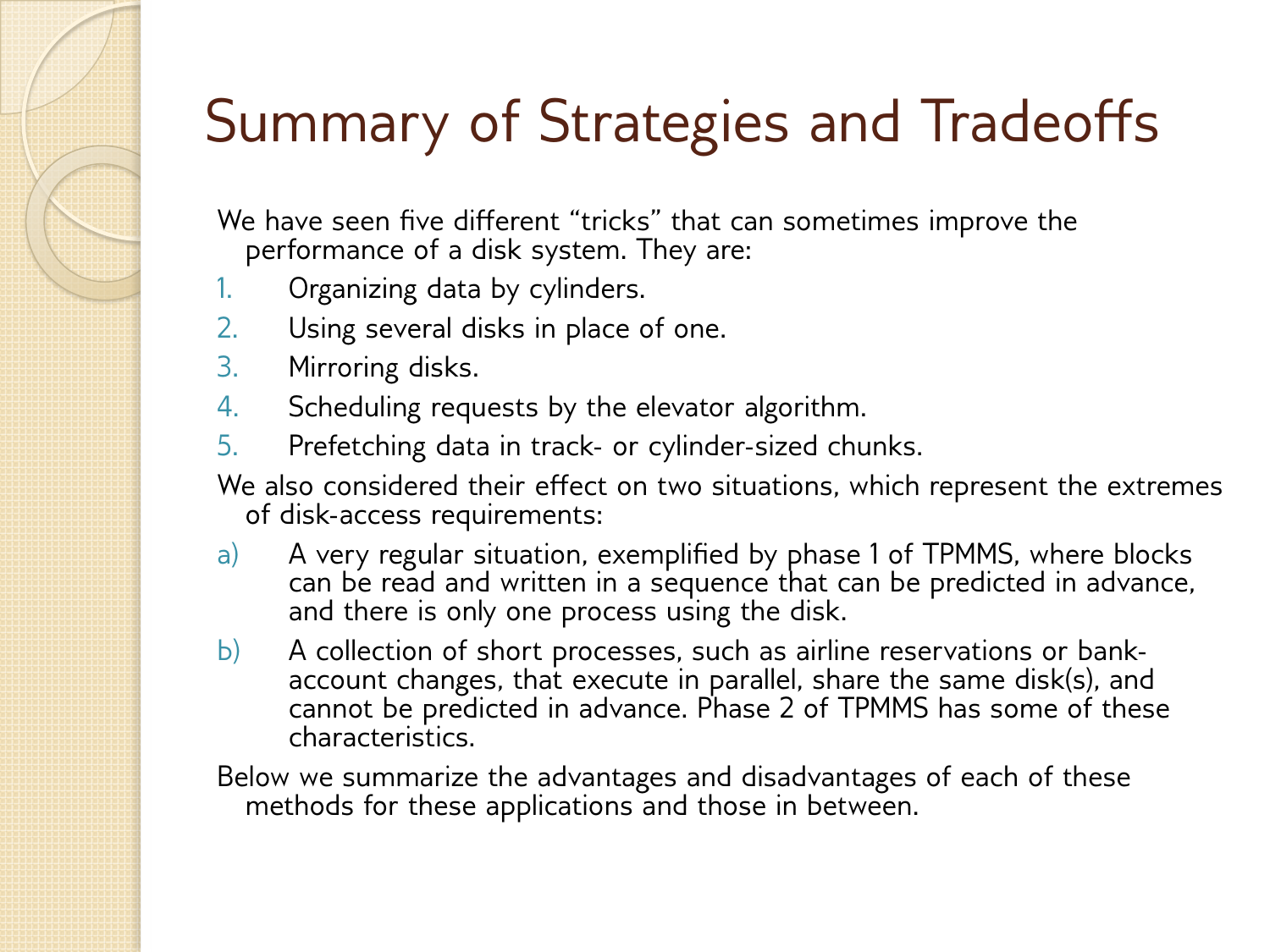

# Summary of Strategies and Tradeoffs
We have seen five different “tricks” that can sometimes improve the performance of a disk system. They are:
Organizing data by cylinders.
Using several disks in place of one.
Mirroring disks.
Scheduling requests by the elevator algorithm.
Prefetching data in track- or cylinder-sized chunks.
We also considered their effect on two situations, which represent the extremes of disk-access requirements:
A very regular situation, exemplified by phase 1 of TPMMS, where blocks can be read and written in a sequence that can be predicted in advance, and there is only one process using the disk.
A collection of short processes, such as airline reservations or bank-account changes, that execute in parallel, share the same disk(s), and cannot be predicted in advance. Phase 2 of TPMMS has some of these characteristics.
Below we summarize the advantages and disadvantages of each of these methods for these applications and those in between.